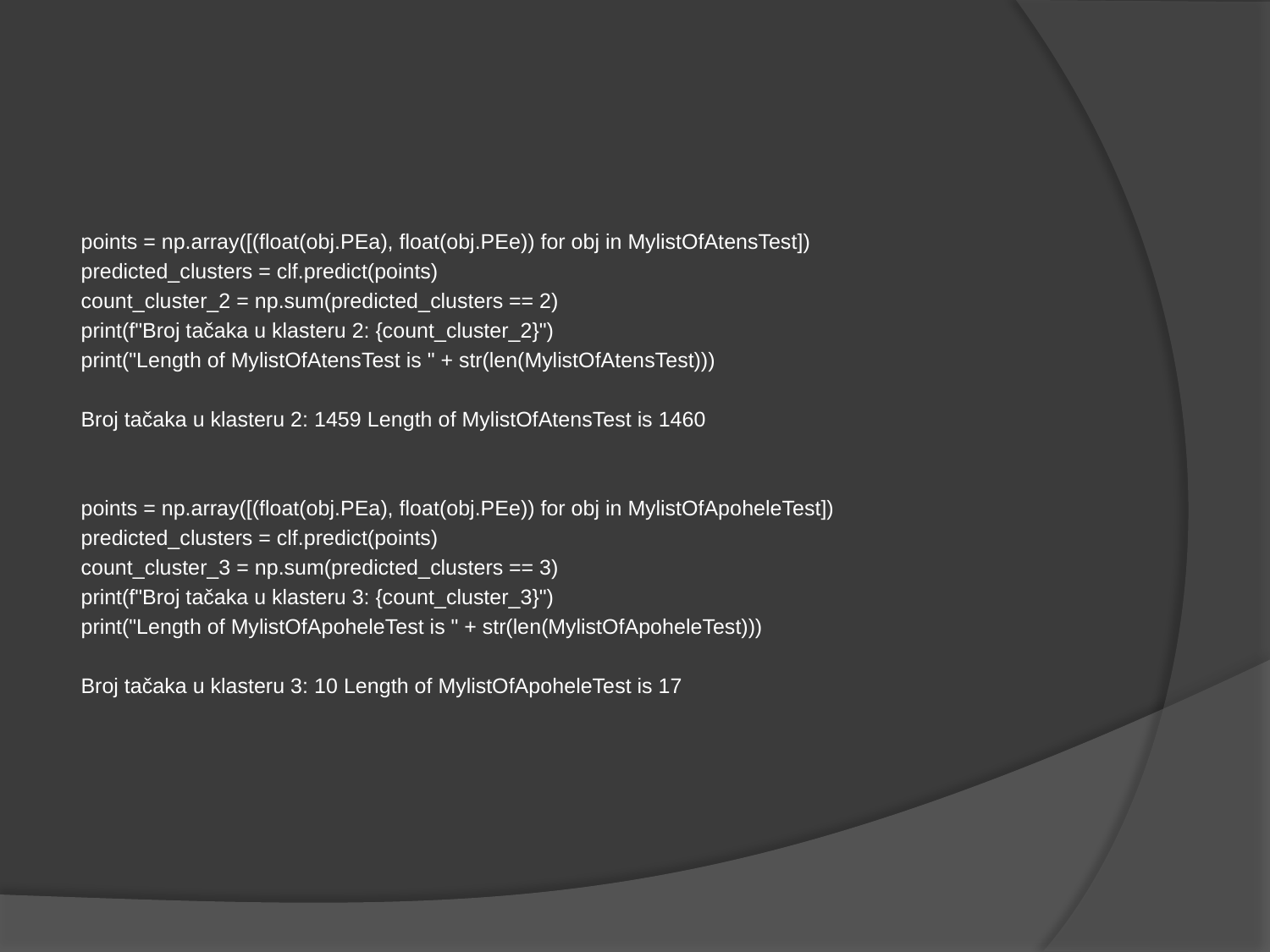

#
points = np.array([(float(obj.PEa), float(obj.PEe)) for obj in MylistOfAtensTest])
predicted_clusters = clf.predict(points)
count_cluster_2 = np.sum(predicted_clusters == 2)
print(f"Broj tačaka u klasteru 2: {count_cluster_2}")
print("Length of MylistOfAtensTest is " + str(len(MylistOfAtensTest)))

Broj tačaka u klasteru 2: 1459 Length of MylistOfAtensTest is 1460

points = np.array([(float(obj.PEa), float(obj.PEe)) for obj in MylistOfApoheleTest])
predicted_clusters = clf.predict(points)
count_cluster_3 = np.sum(predicted_clusters == 3)
print(f"Broj tačaka u klasteru 3: {count_cluster_3}")
print("Length of MylistOfApoheleTest is " + str(len(MylistOfApoheleTest)))

Broj tačaka u klasteru 3: 10 Length of MylistOfApoheleTest is 17